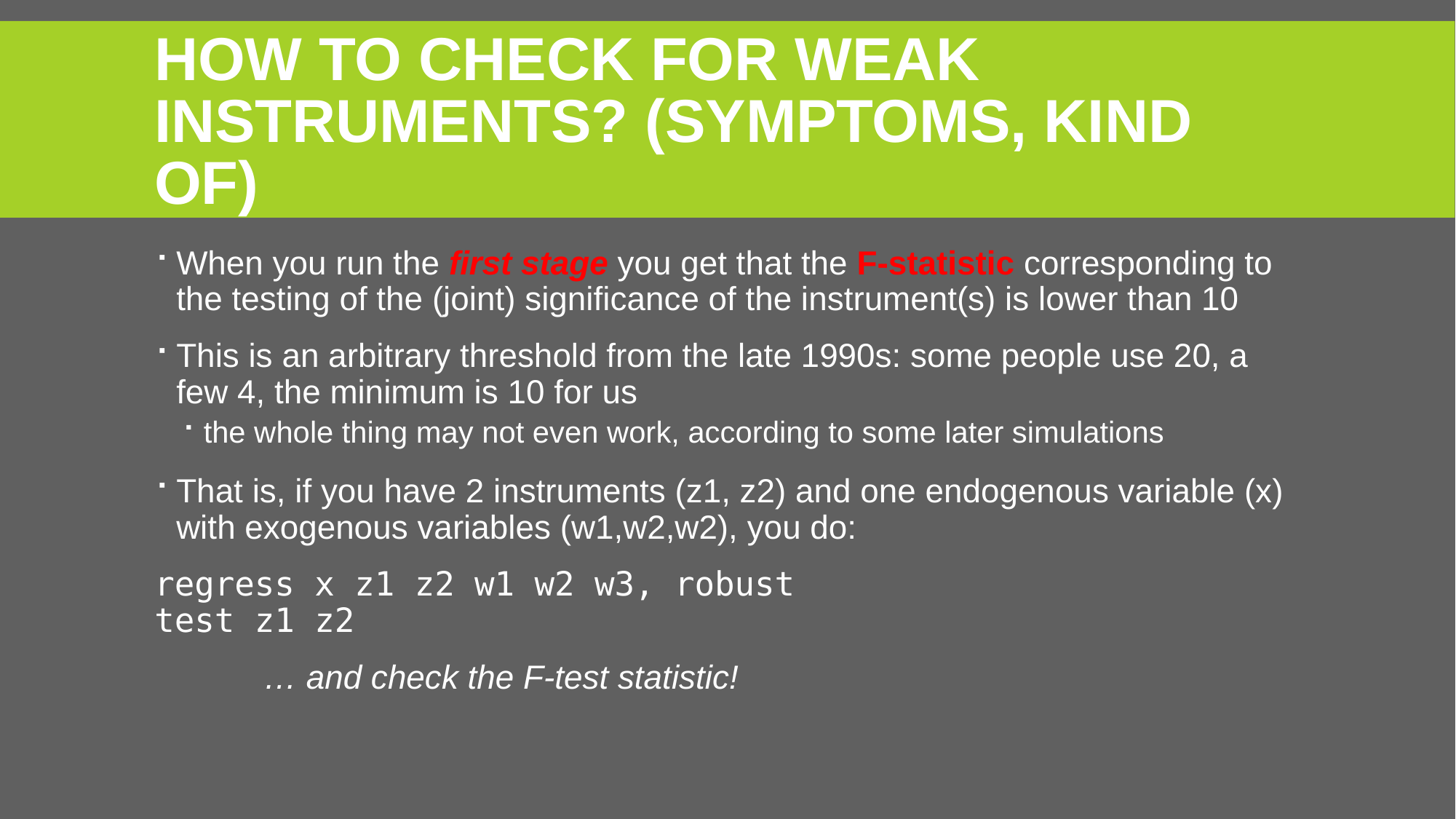

# How to check for weak instruments? (Symptoms, kind of)
When you run the first stage you get that the F-statistic corresponding to the testing of the (joint) significance of the instrument(s) is lower than 10
This is an arbitrary threshold from the late 1990s: some people use 20, a few 4, the minimum is 10 for us
the whole thing may not even work, according to some later simulations
That is, if you have 2 instruments (z1, z2) and one endogenous variable (x) with exogenous variables (w1,w2,w2), you do:
regress x z1 z2 w1 w2 w3, robust
test z1 z2
	… and check the F-test statistic!